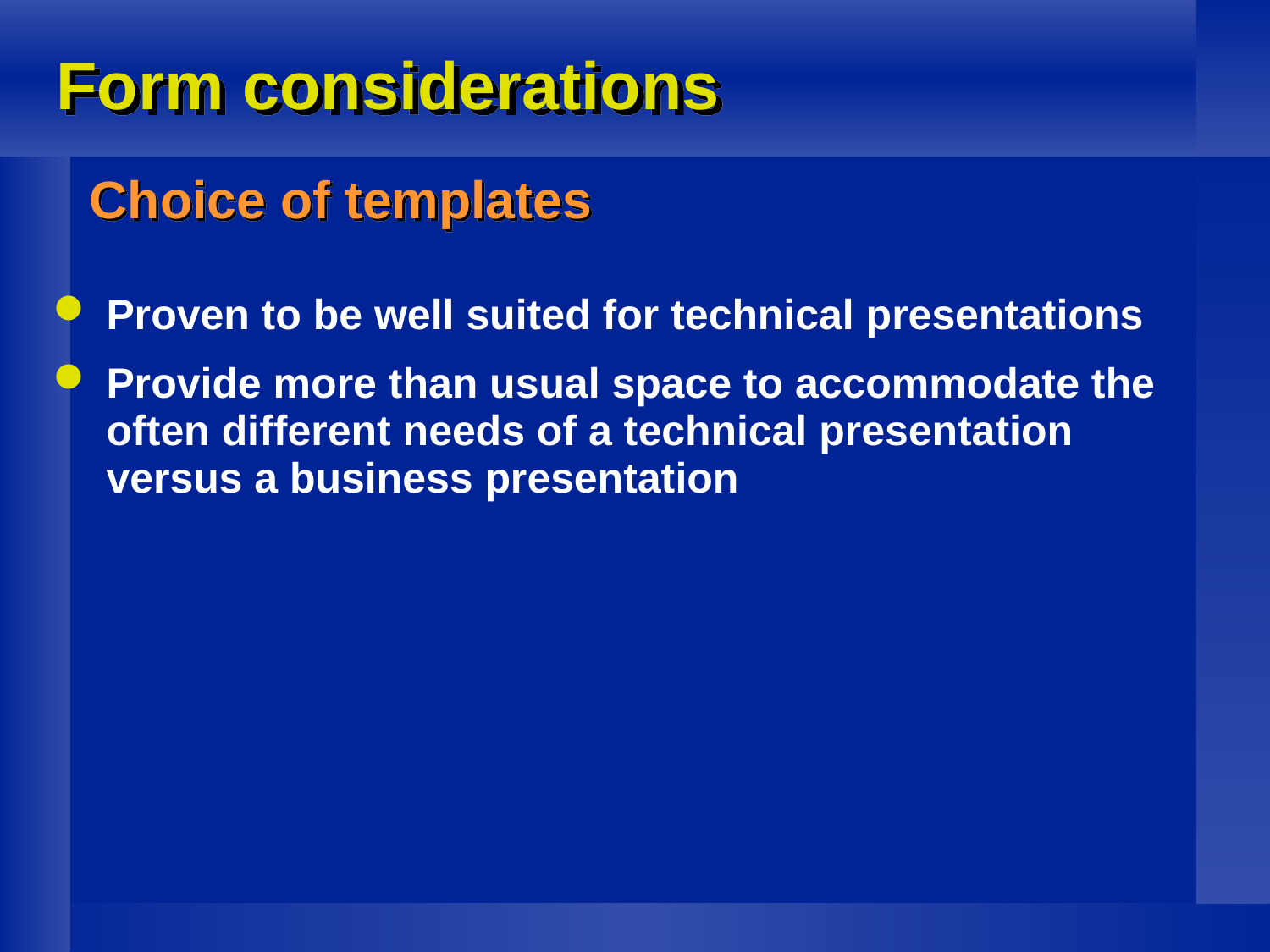

# Form considerations
Choice of templates
Proven to be well suited for technical presentations
Provide more than usual space to accommodate the often different needs of a technical presentation versus a business presentation